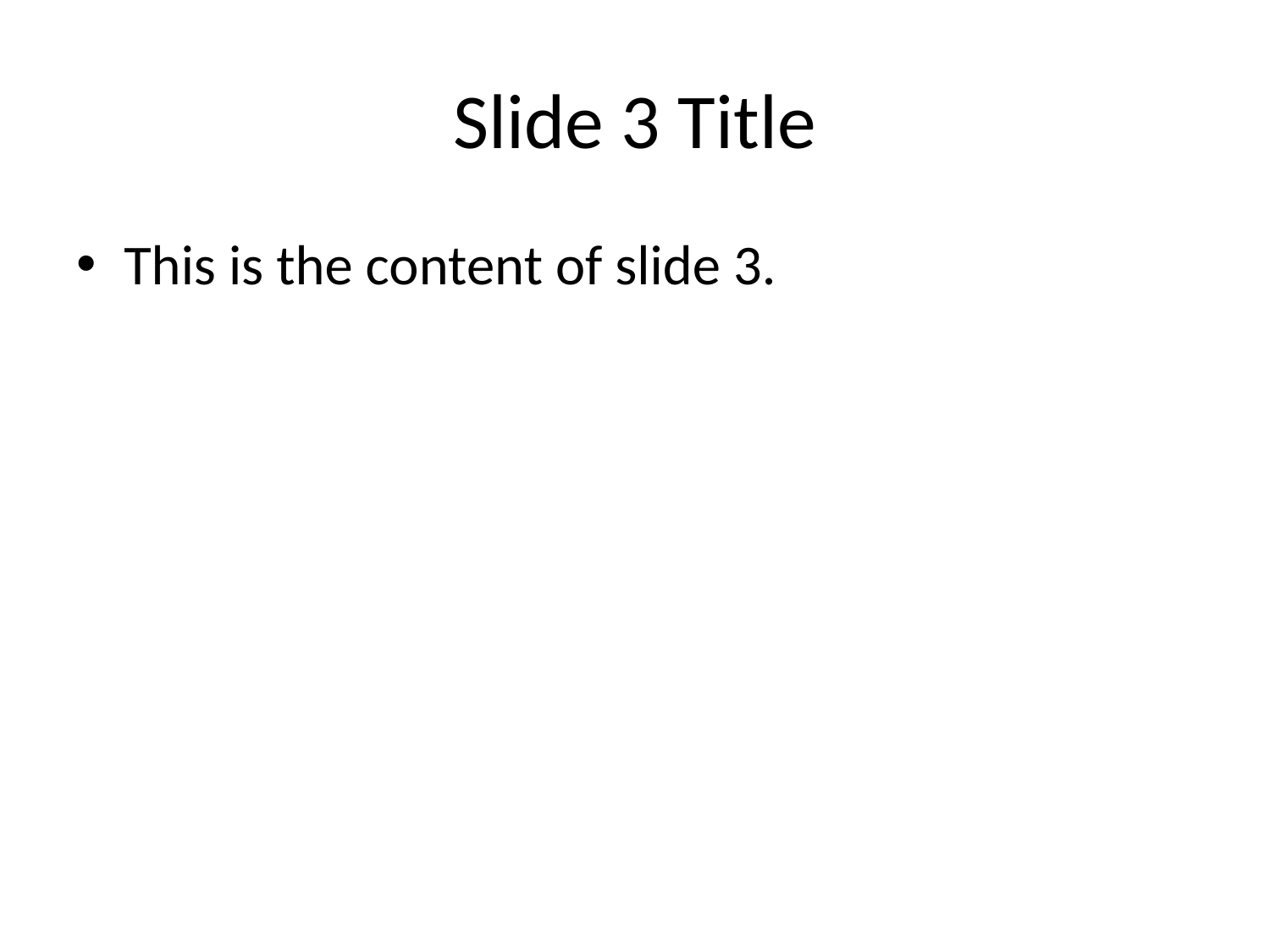

# Slide 3 Title
This is the content of slide 3.